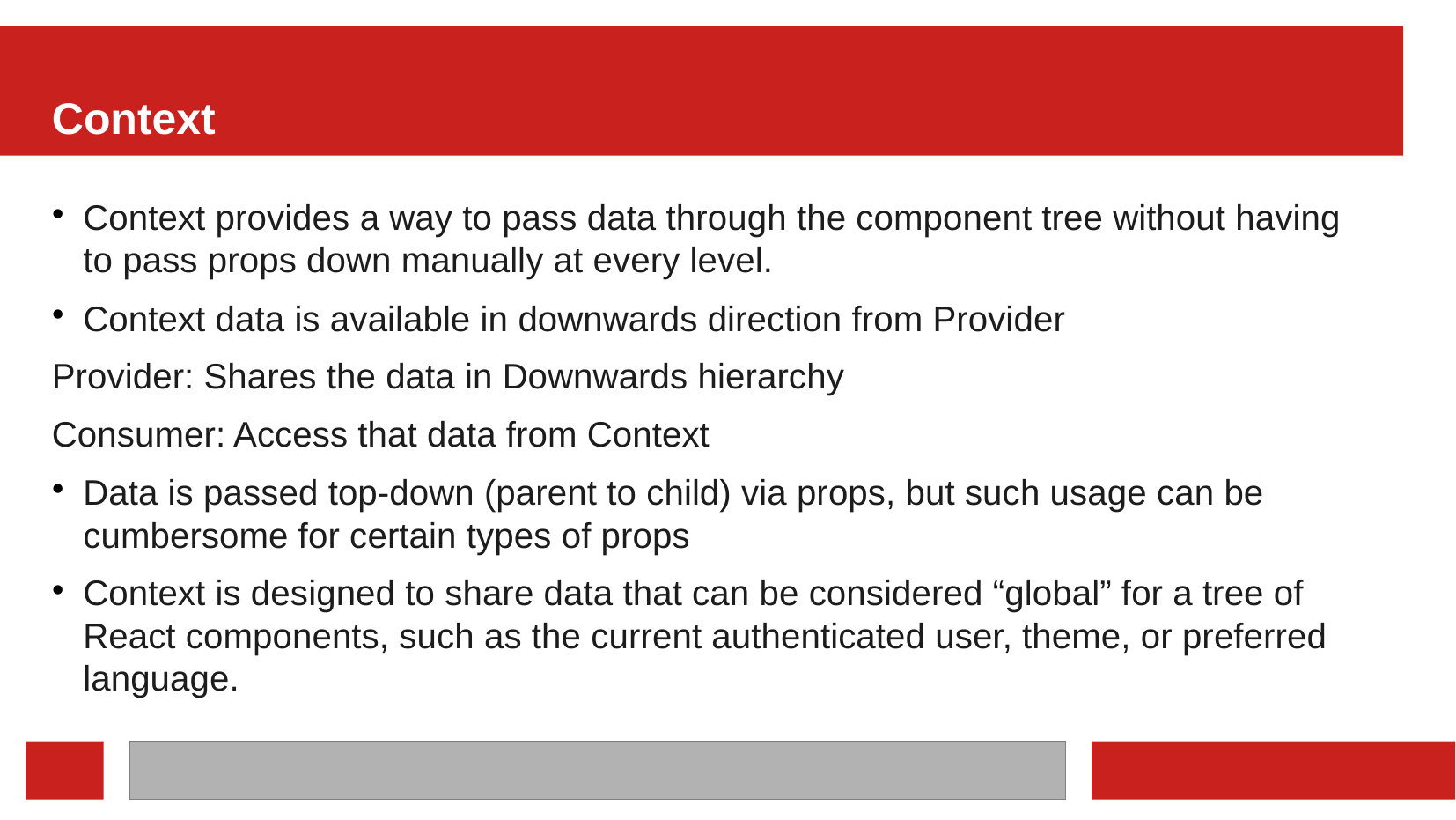

Context
Context provides a way to pass data through the component tree without having to pass props down manually at every level.
Context data is available in downwards direction from Provider
Provider: Shares the data in Downwards hierarchy
Consumer: Access that data from Context
Data is passed top-down (parent to child) via props, but such usage can be cumbersome for certain types of props
Context is designed to share data that can be considered “global” for a tree of React components, such as the current authenticated user, theme, or preferred language.